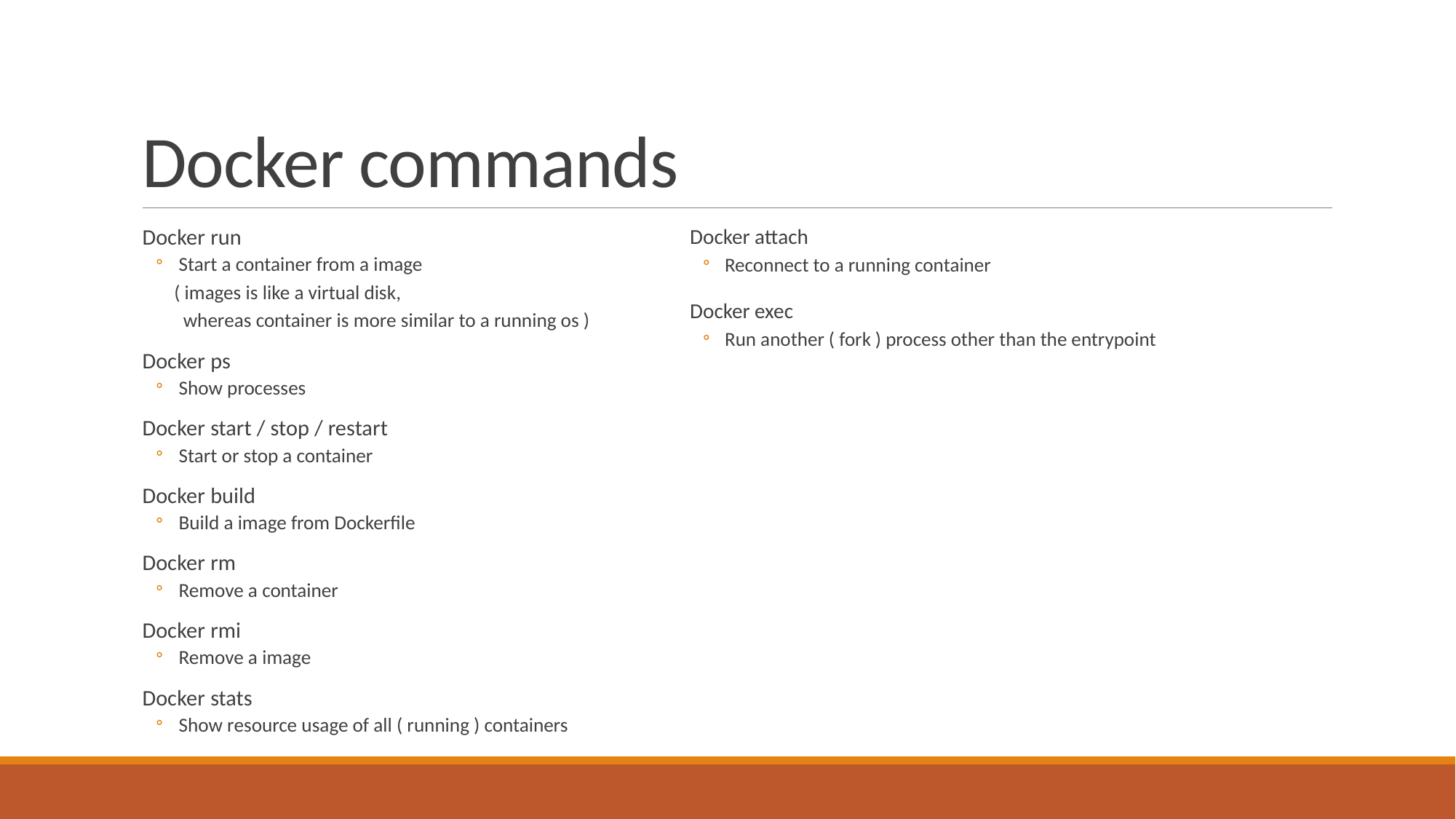

# Docker commands
Docker run
Start a container from a image
    ( images is like a virtual disk,
      whereas container is more similar to a running os )
Docker ps
Show processes
Docker start / stop / restart
Start or stop a container
Docker build
Build a image from Dockerfile
Docker rm
Remove a container
Docker rmi
Remove a image
Docker stats
Show resource usage of all ( running ) containers

Docker attach
Reconnect to a running container
Docker exec
Run another ( fork ) process other than the entrypoint